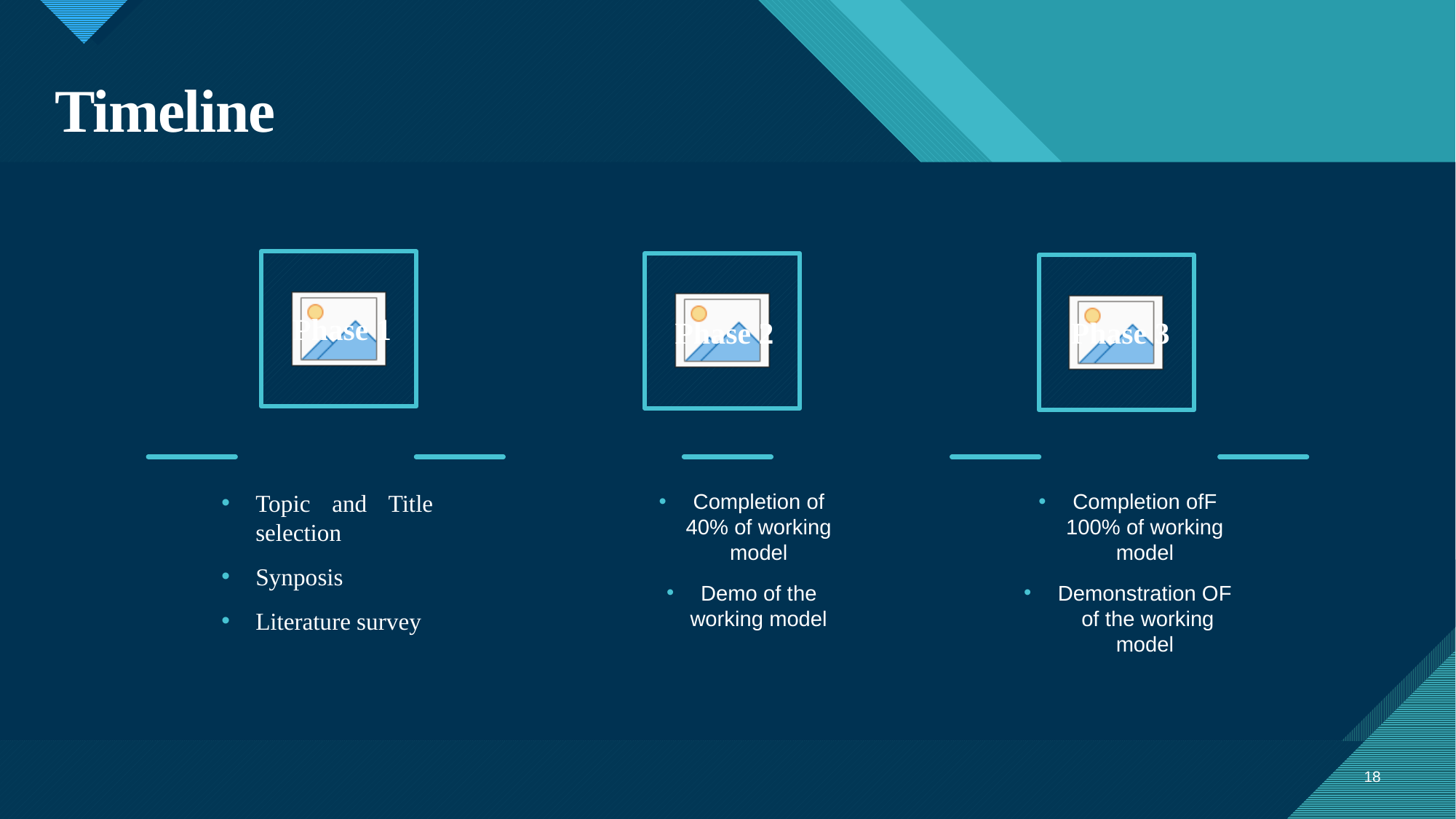

# Timeline

Phase 1
Phase 2
Phase 3
Topic and Title selection
Synposis
Literature survey
Completion of 40% of working model
Demo of the working model
Completion ofF 100% of working model
Demonstration OF  of the working model

18